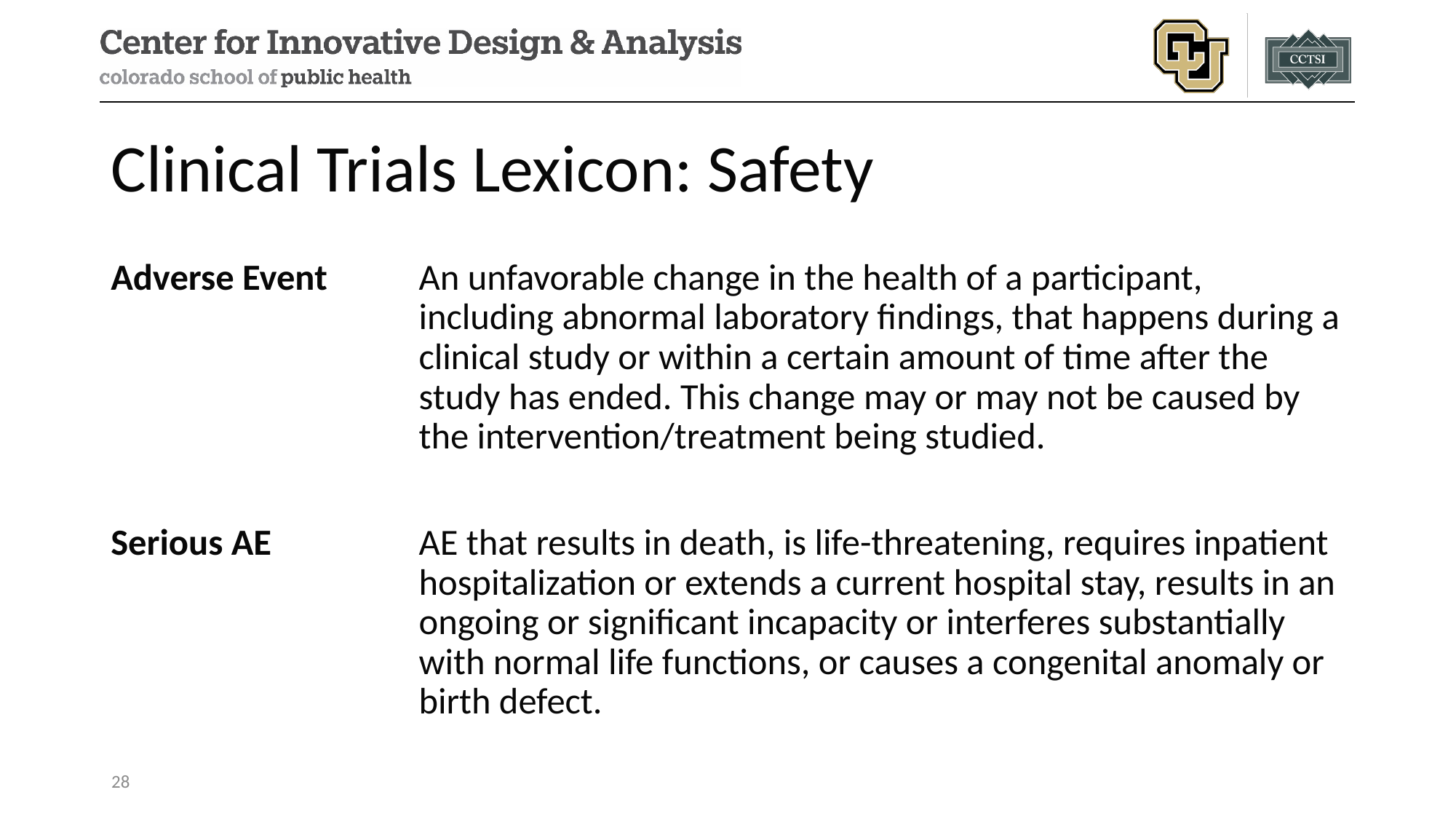

# Clinical Trials Lexicon: Safety
Adverse Event	An unfavorable change in the health of a participant, including abnormal laboratory findings, that happens during a clinical study or within a certain amount of time after the study has ended. This change may or may not be caused by the intervention/treatment being studied.

Serious AE	AE that results in death, is life-threatening, requires inpatient hospitalization or extends a current hospital stay, results in an ongoing or significant incapacity or interferes substantially with normal life functions, or causes a congenital anomaly or birth defect.
28